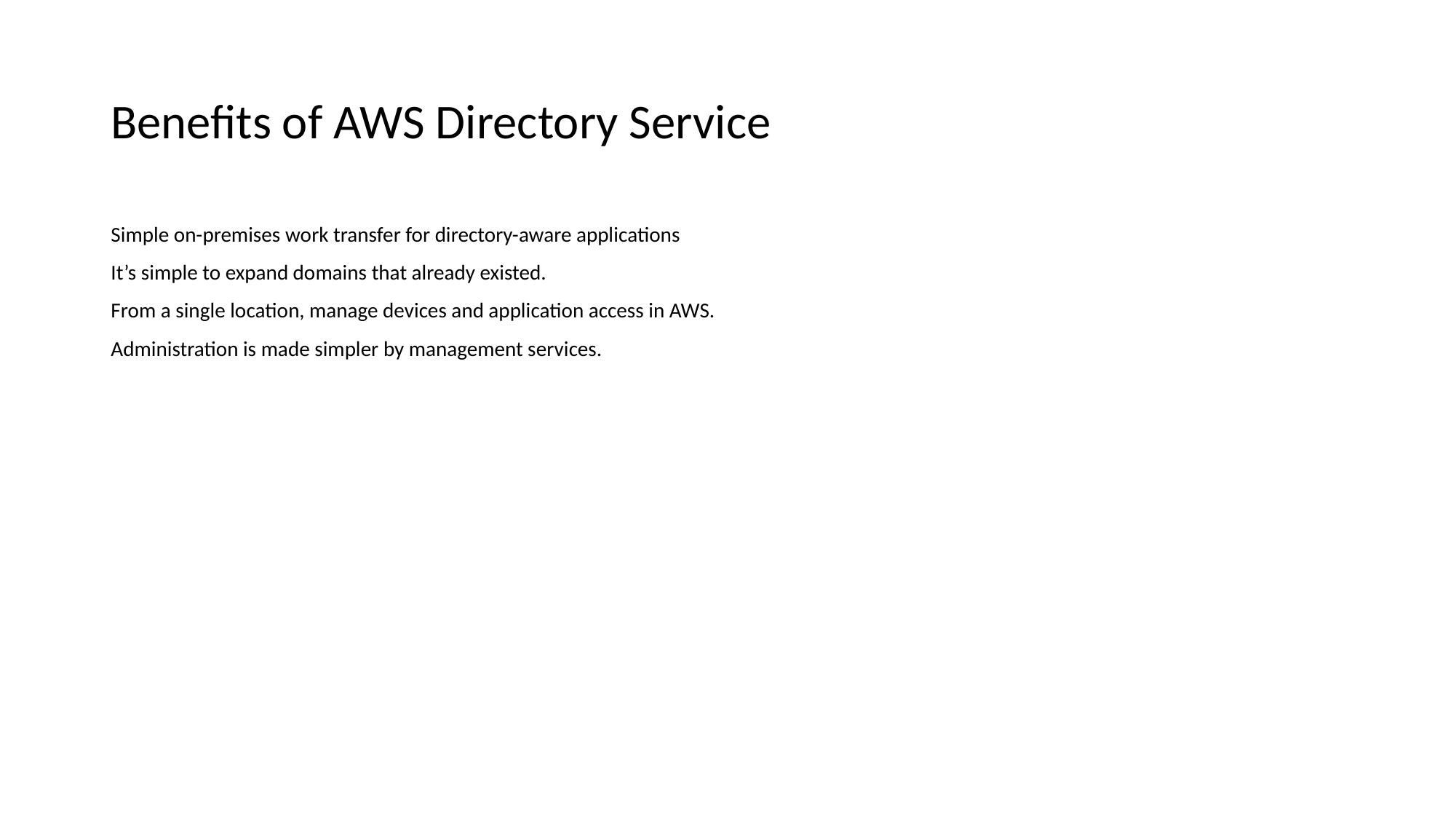

# Benefits of AWS Directory Service
Simple on-premises work transfer for directory-aware applications
It’s simple to expand domains that already existed.
From a single location, manage devices and application access in AWS.
Administration is made simpler by management services.